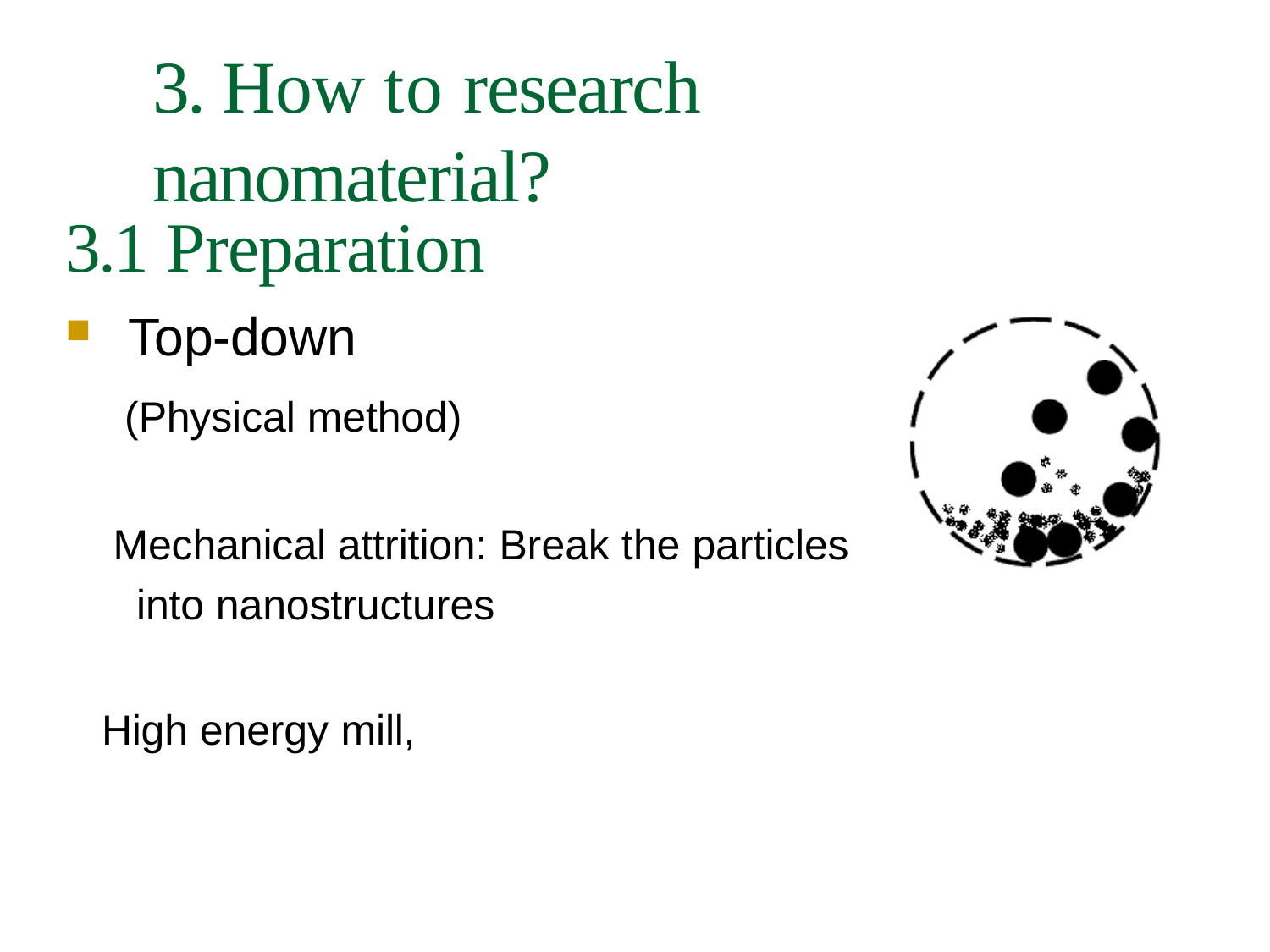

# 3. How to research nanomaterial?
3.1 Preparation
Top-down
(Physical method)

Mechanical attrition: Break the particles  into nanostructures

High energy mill,